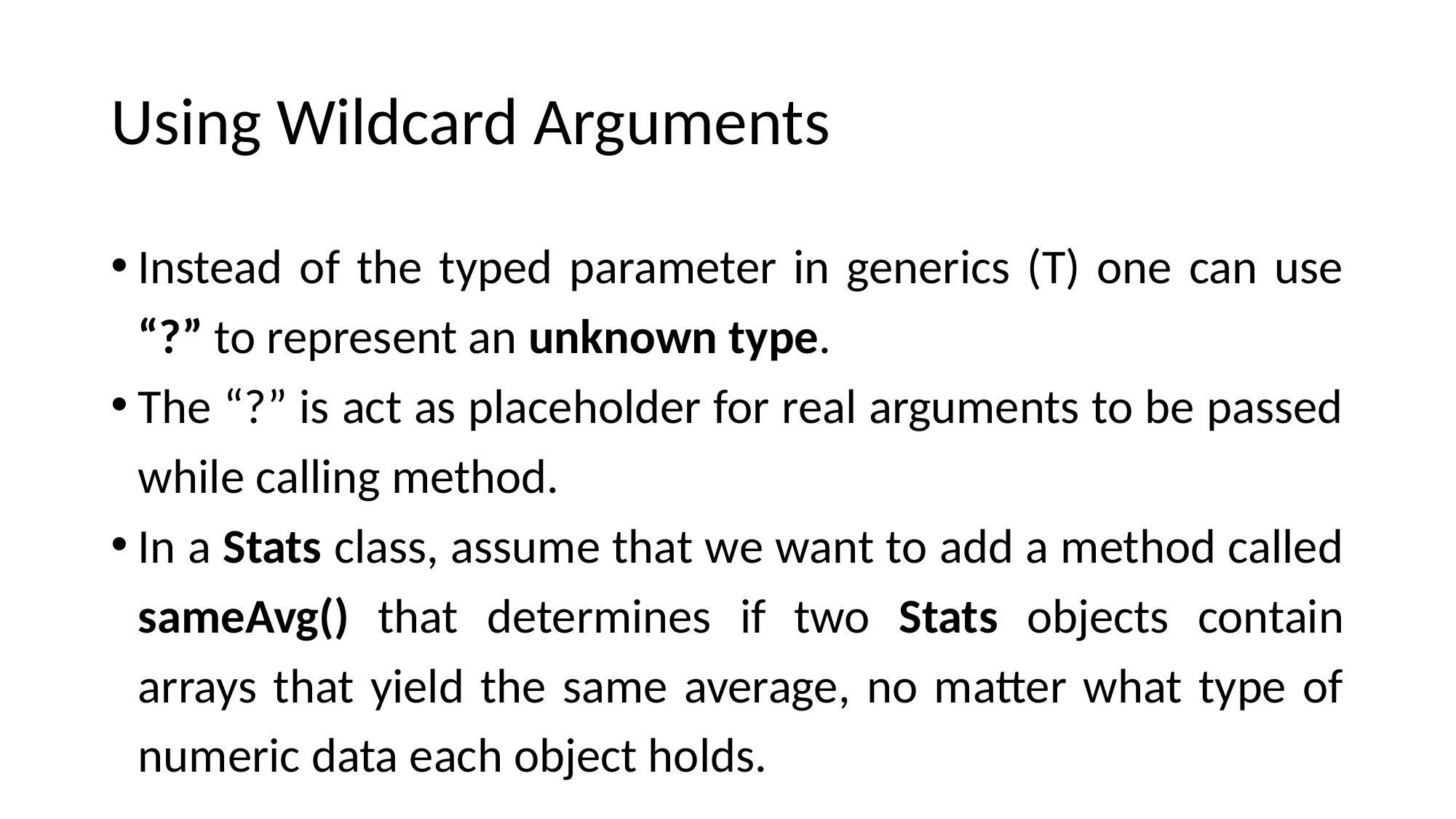

# Using Wildcard Arguments
Instead of the typed parameter in generics (T) one can use “?” to represent an unknown type.
The “?” is act as placeholder for real arguments to be passed while calling method.
In a Stats class, assume that we want to add a method called sameAvg() that determines if two Stats objects contain arrays that yield the same average, no matter what type of numeric data each object holds.